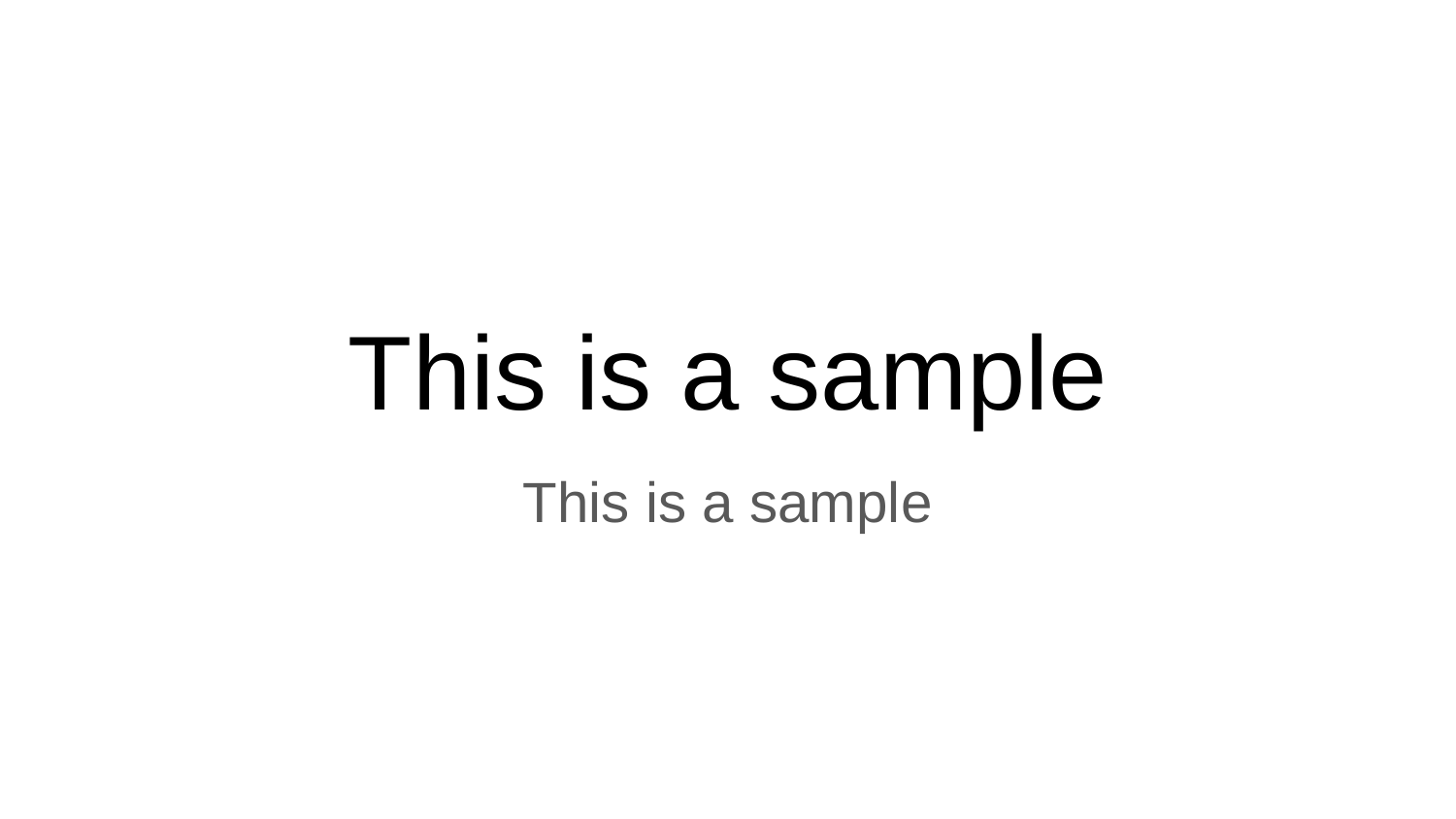

# This is a sample
This is a sample